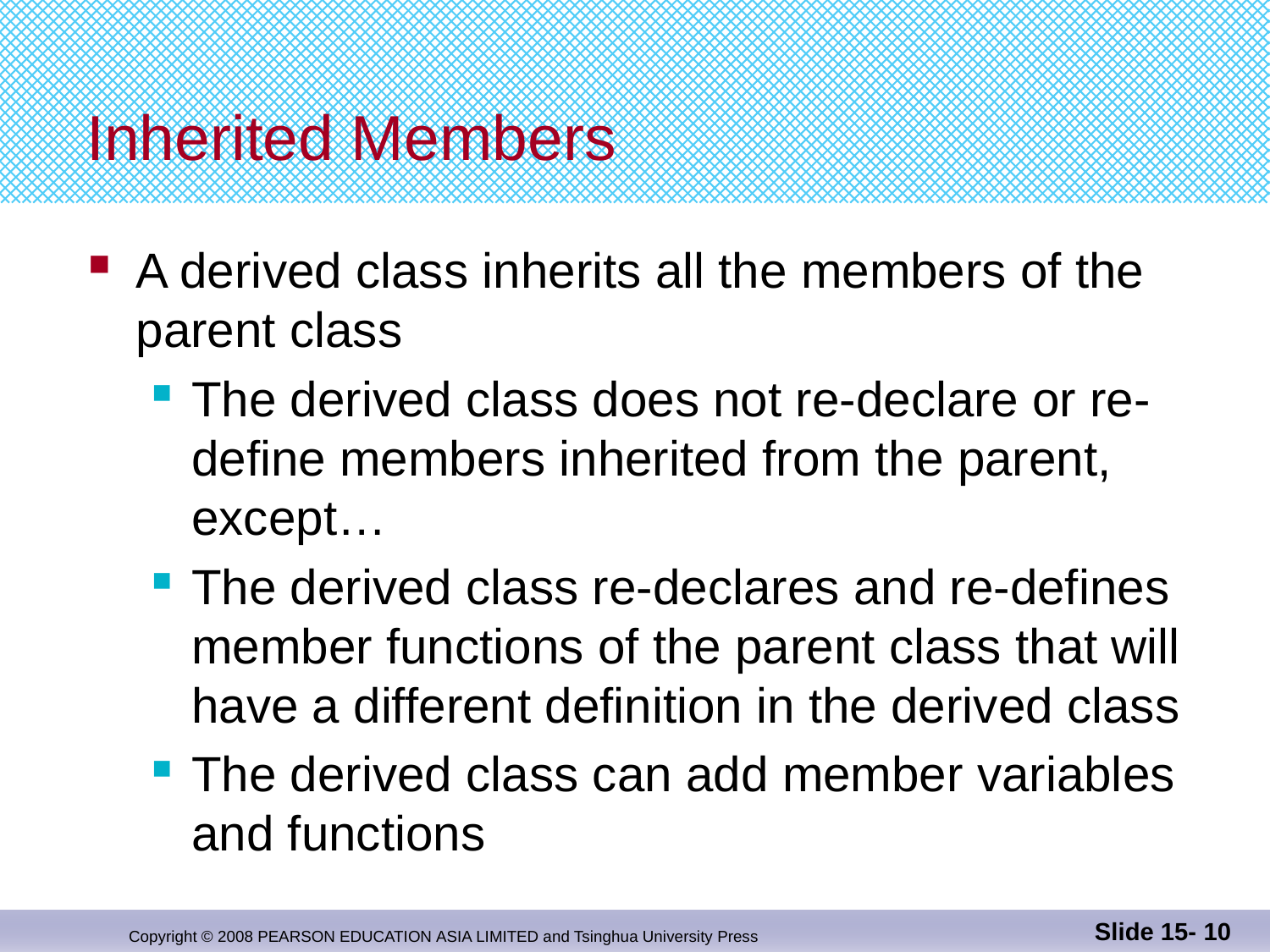

# Inherited Members
A derived class inherits all the members of the
parent class
The derived class does not re-declare or re-define members inherited from the parent, except…
The derived class re-declares and re-defines
member functions of the parent class that will have a different definition in the derived class
The derived class can add member variables and functions
Slide 15- 10